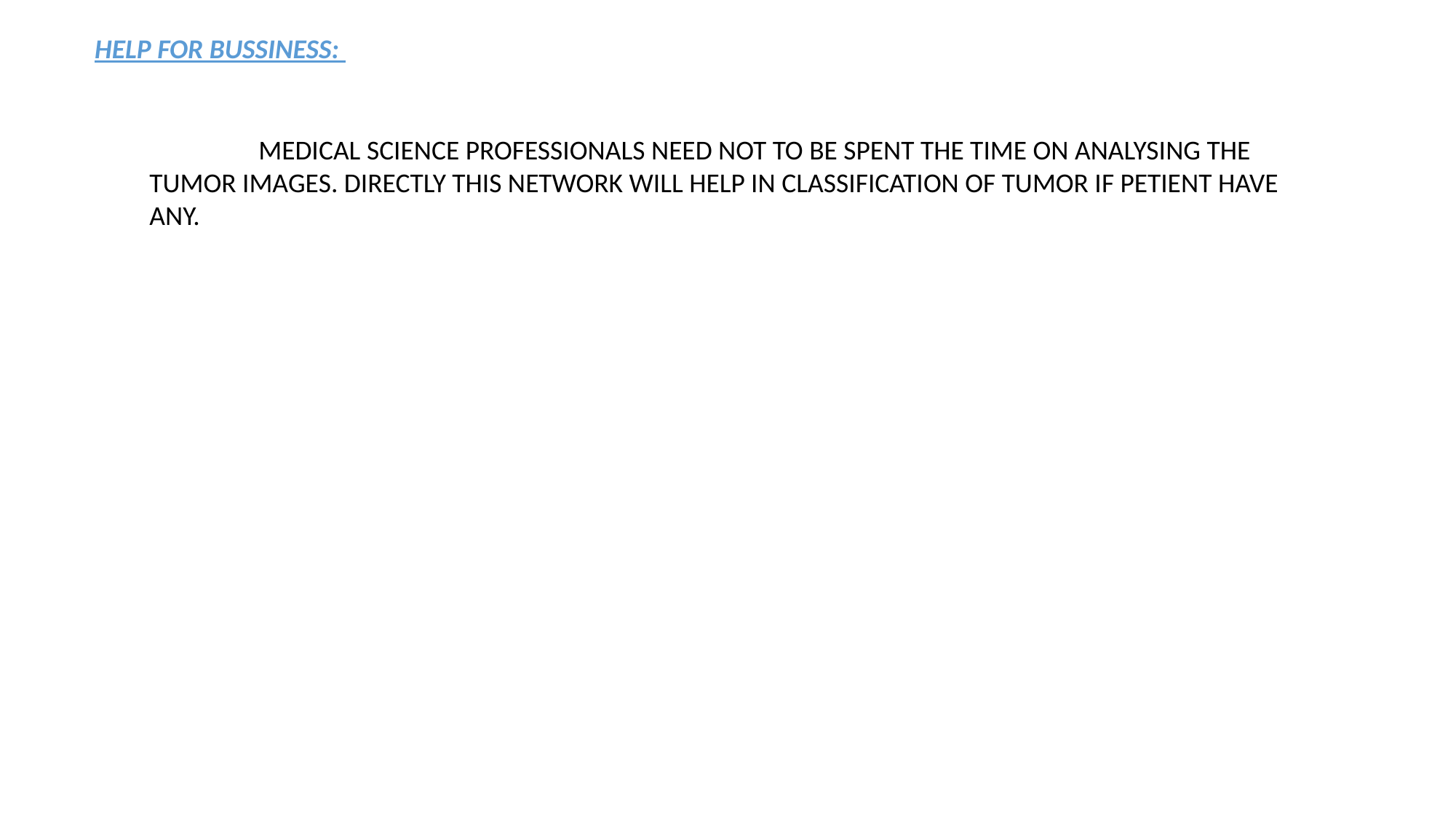

HELP FOR BUSSINESS:
	MEDICAL SCIENCE PROFESSIONALS NEED NOT TO BE SPENT THE TIME ON ANALYSING THE TUMOR IMAGES. DIRECTLY THIS NETWORK WILL HELP IN CLASSIFICATION OF TUMOR IF PETIENT HAVE ANY.